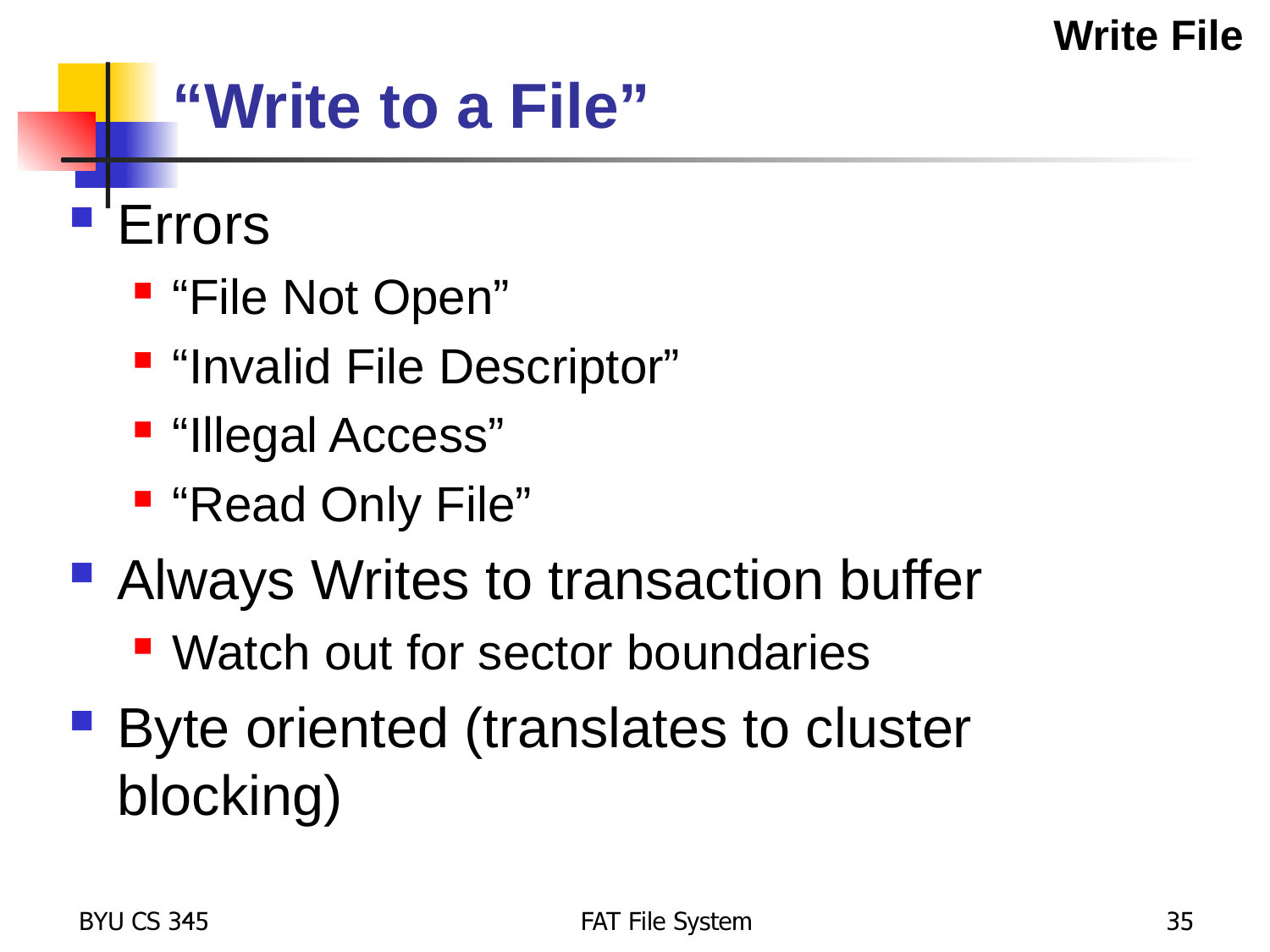

“Write to a File”
Write File
Errors
“File Not Open”
“Invalid File Descriptor”
“Illegal Access”
“Read Only File”
Always Writes to transaction buffer
Watch out for sector boundaries
Byte oriented (translates to cluster blocking)

BYU CS 345
FAT File System
35